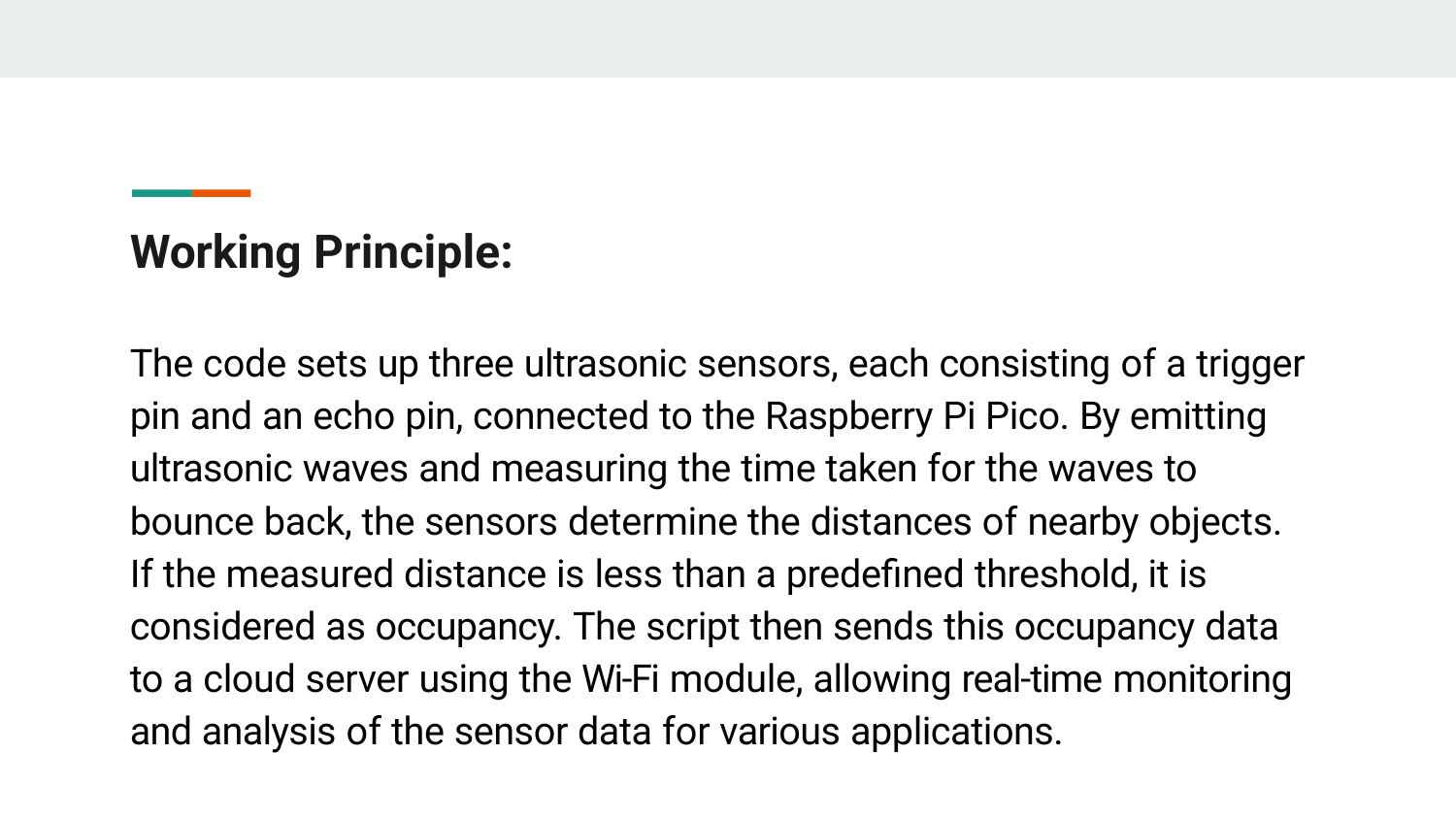

# Working Principle:
The code sets up three ultrasonic sensors, each consisting of a trigger  pin and an echo pin, connected to the Raspberry Pi Pico. By emitting  ultrasonic waves and measuring the time taken for the waves to  bounce back, the sensors determine the distances of nearby objects.
If the measured distance is less than a predeﬁned threshold, it is  considered as occupancy. The script then sends this occupancy data  to a cloud server using the Wi-Fi module, allowing real-time monitoring  and analysis of the sensor data for various applications.